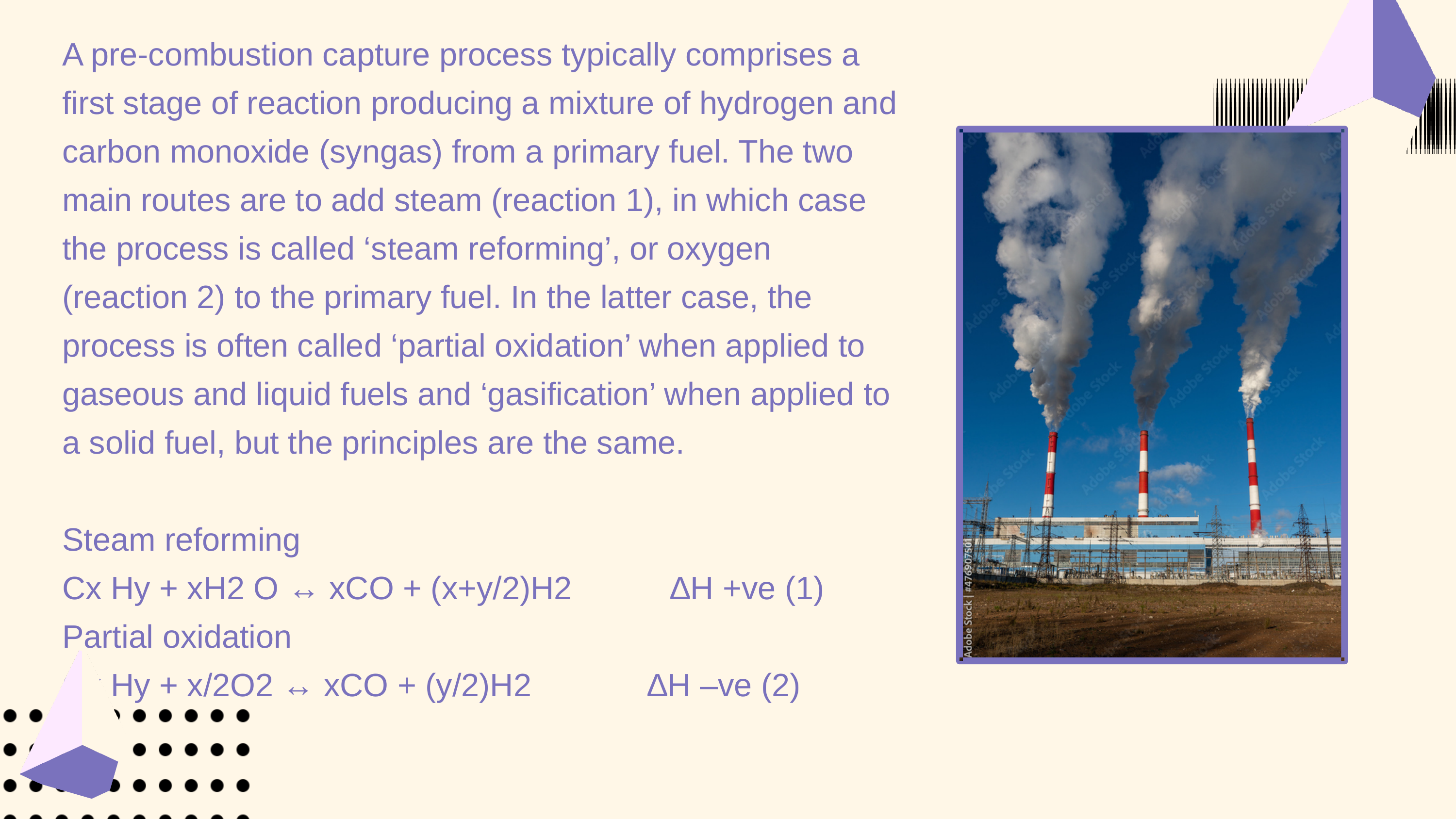

A pre-combustion capture process typically comprises a first stage of reaction producing a mixture of hydrogen and carbon monoxide (syngas) from a primary fuel. The two main routes are to add steam (reaction 1), in which case the process is called ‘steam reforming’, or oxygen (reaction 2) to the primary fuel. In the latter case, the process is often called ‘partial oxidation’ when applied to gaseous and liquid fuels and ‘gasification’ when applied to a solid fuel, but the principles are the same.

Steam reforming
Cx Hy + xH2 O ↔ xCO + (x+y/2)H2           ∆H +ve (1)
Partial oxidation
Cx Hy + x/2O2 ↔ xCO + (y/2)H2             ∆H –ve (2)